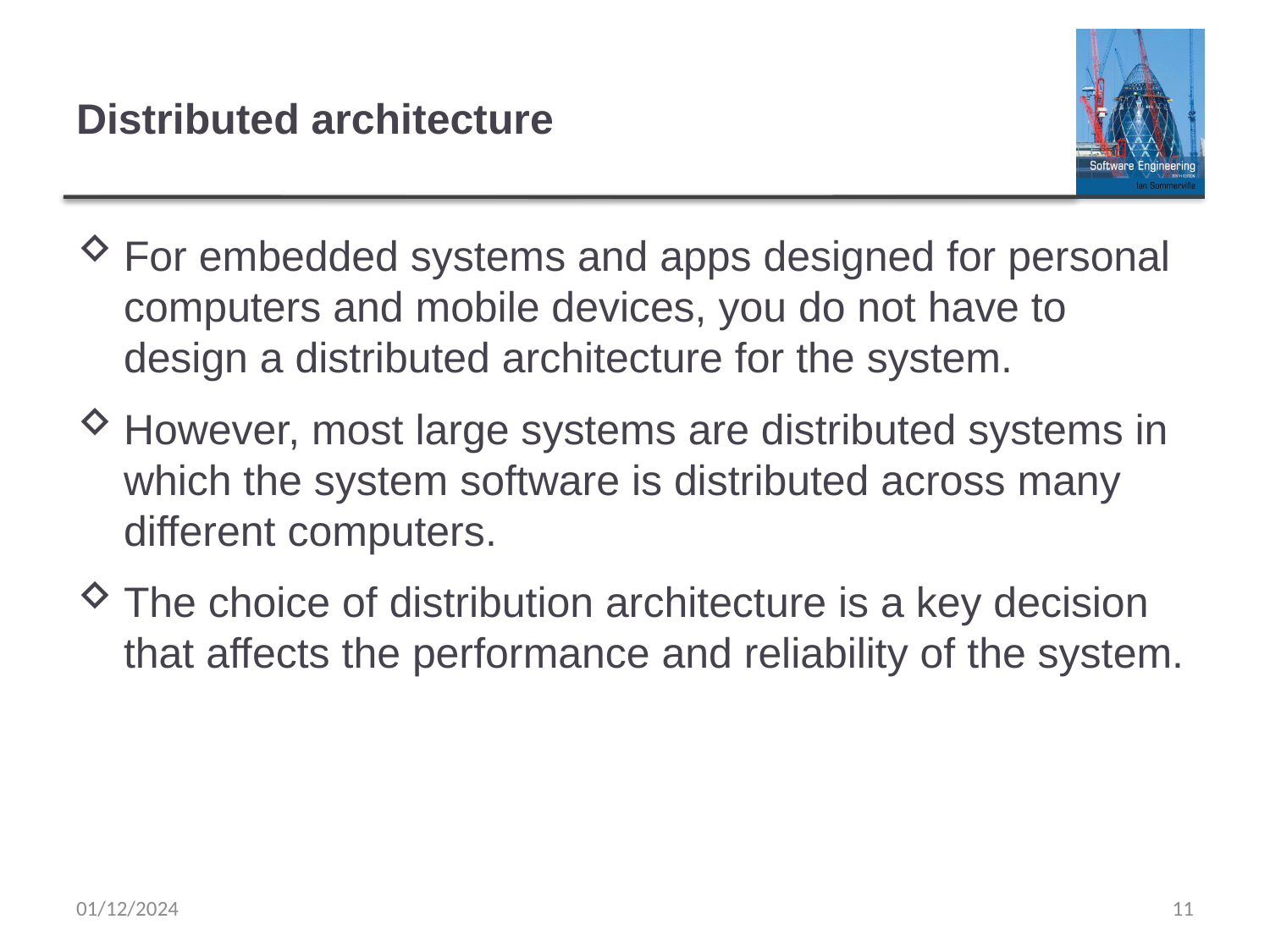

# Distributed architecture
For embedded systems and apps designed for personal computers and mobile devices, you do not have to design a distributed architecture for the system.
However, most large systems are distributed systems in which the system software is distributed across many different computers.
The choice of distribution architecture is a key decision that affects the performance and reliability of the system.
01/12/2024
11